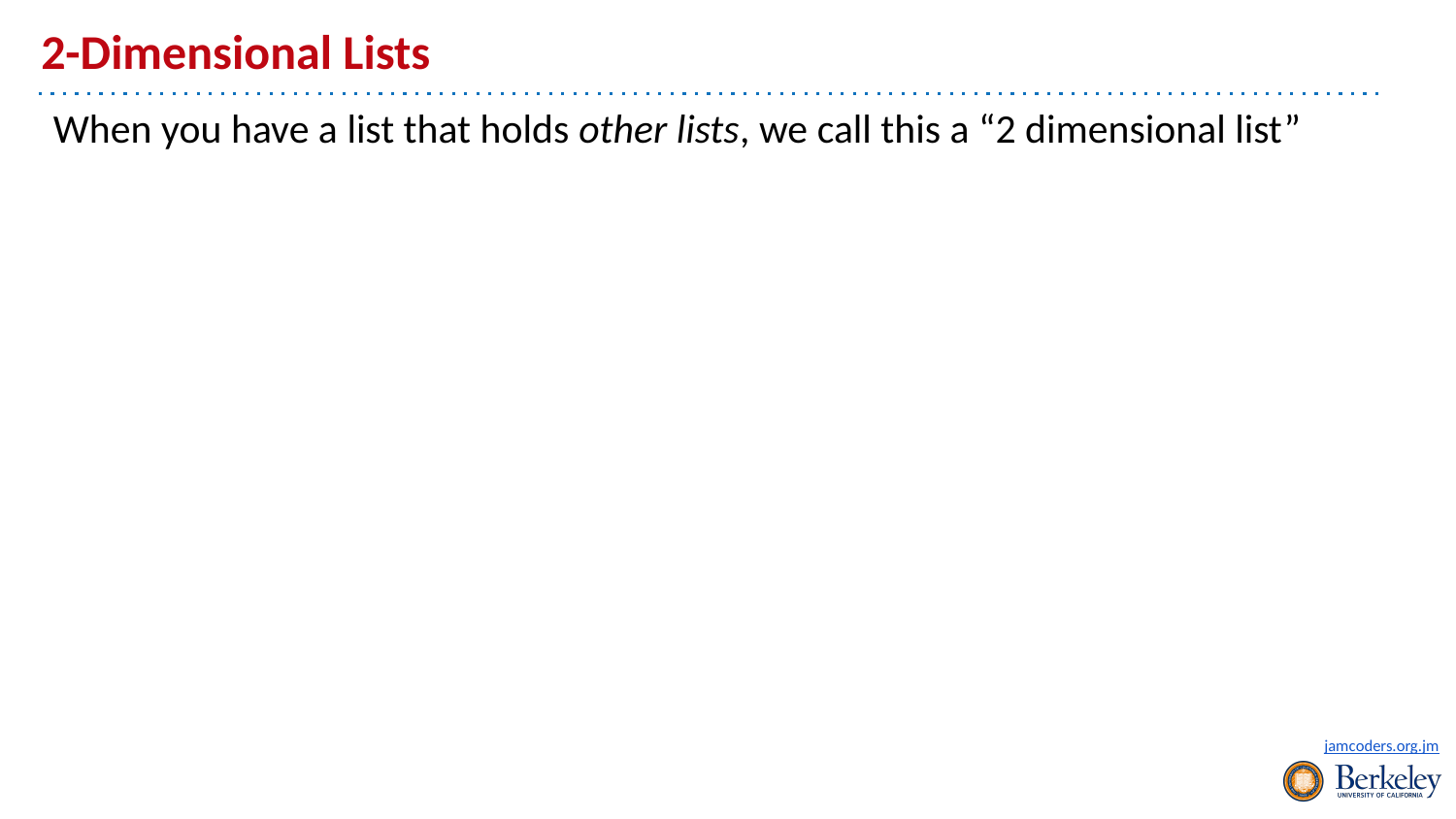

# 2-Dimensional Lists
When you have a list that holds other lists, we call this a “2 dimensional list”